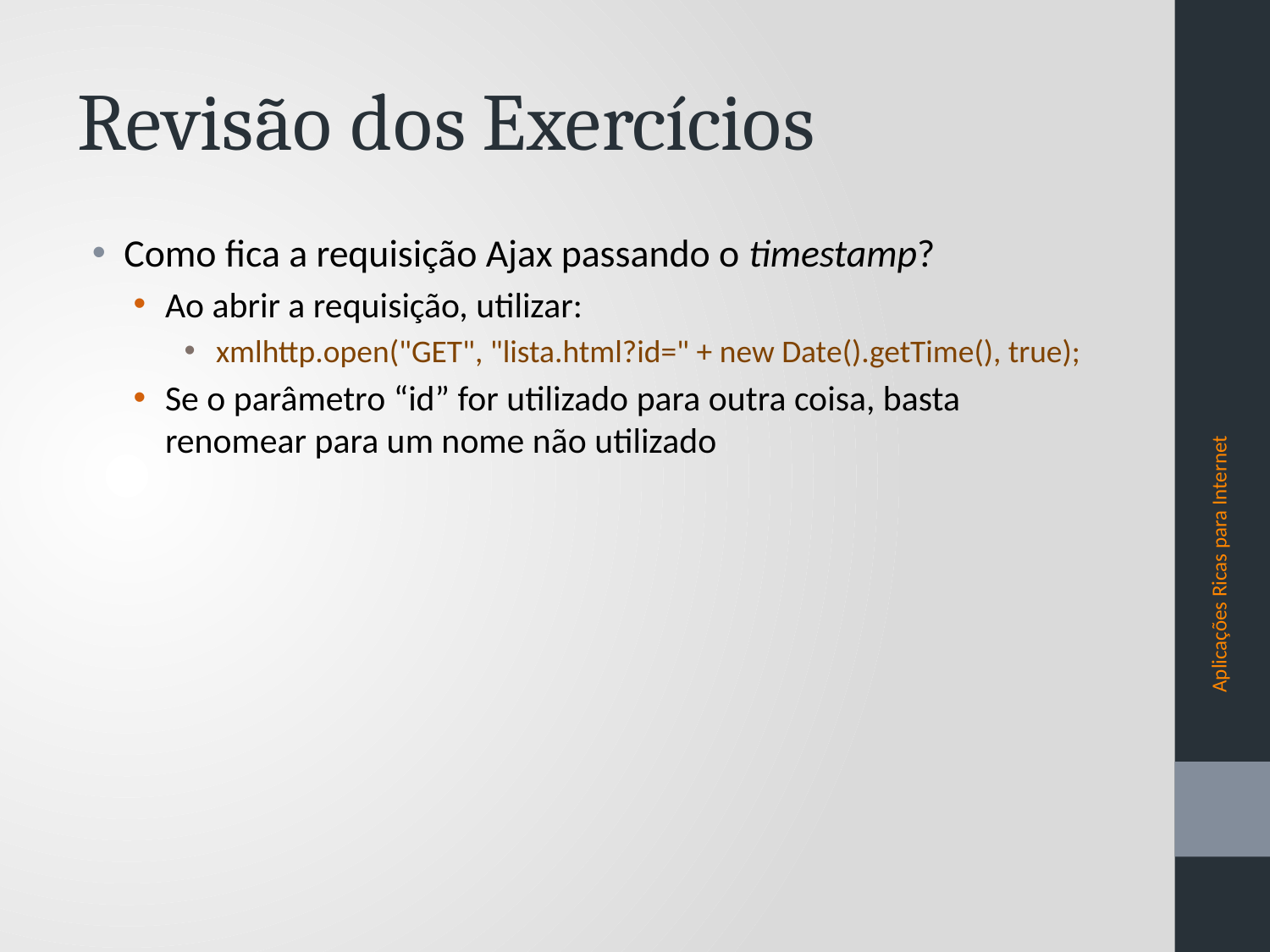

# Revisão dos Exercícios
Como fica a requisição Ajax passando o timestamp?
Ao abrir a requisição, utilizar:
xmlhttp.open("GET", "lista.html?id=" + new Date().getTime(), true);
Se o parâmetro “id” for utilizado para outra coisa, basta renomear para um nome não utilizado
Aplicações Ricas para Internet